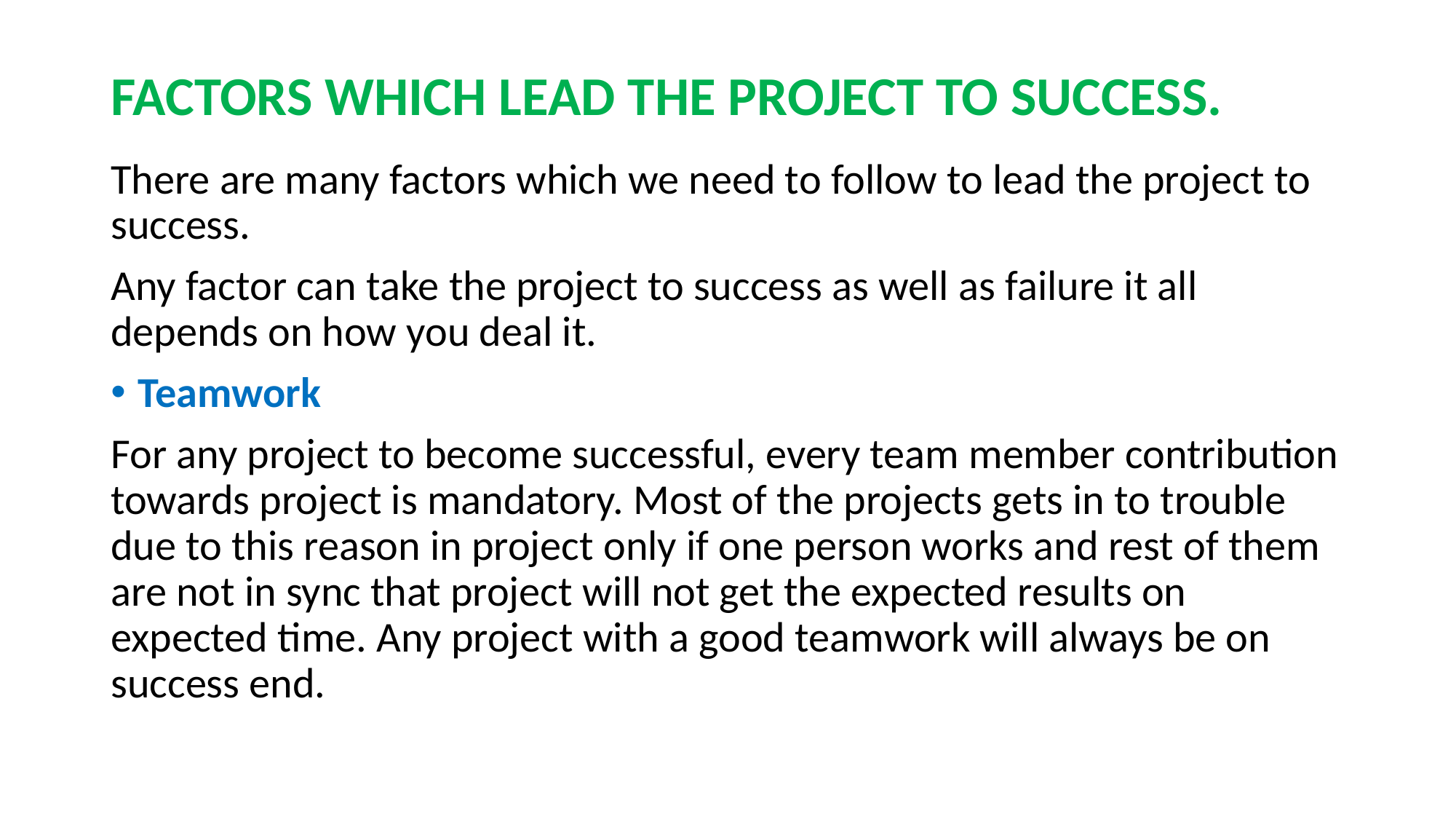

# FACTORS WHICH LEAD THE PROJECT TO SUCCESS.
There are many factors which we need to follow to lead the project to success.
Any factor can take the project to success as well as failure it all depends on how you deal it.
Teamwork
For any project to become successful, every team member contribution towards project is mandatory. Most of the projects gets in to trouble due to this reason in project only if one person works and rest of them are not in sync that project will not get the expected results on expected time. Any project with a good teamwork will always be on success end.